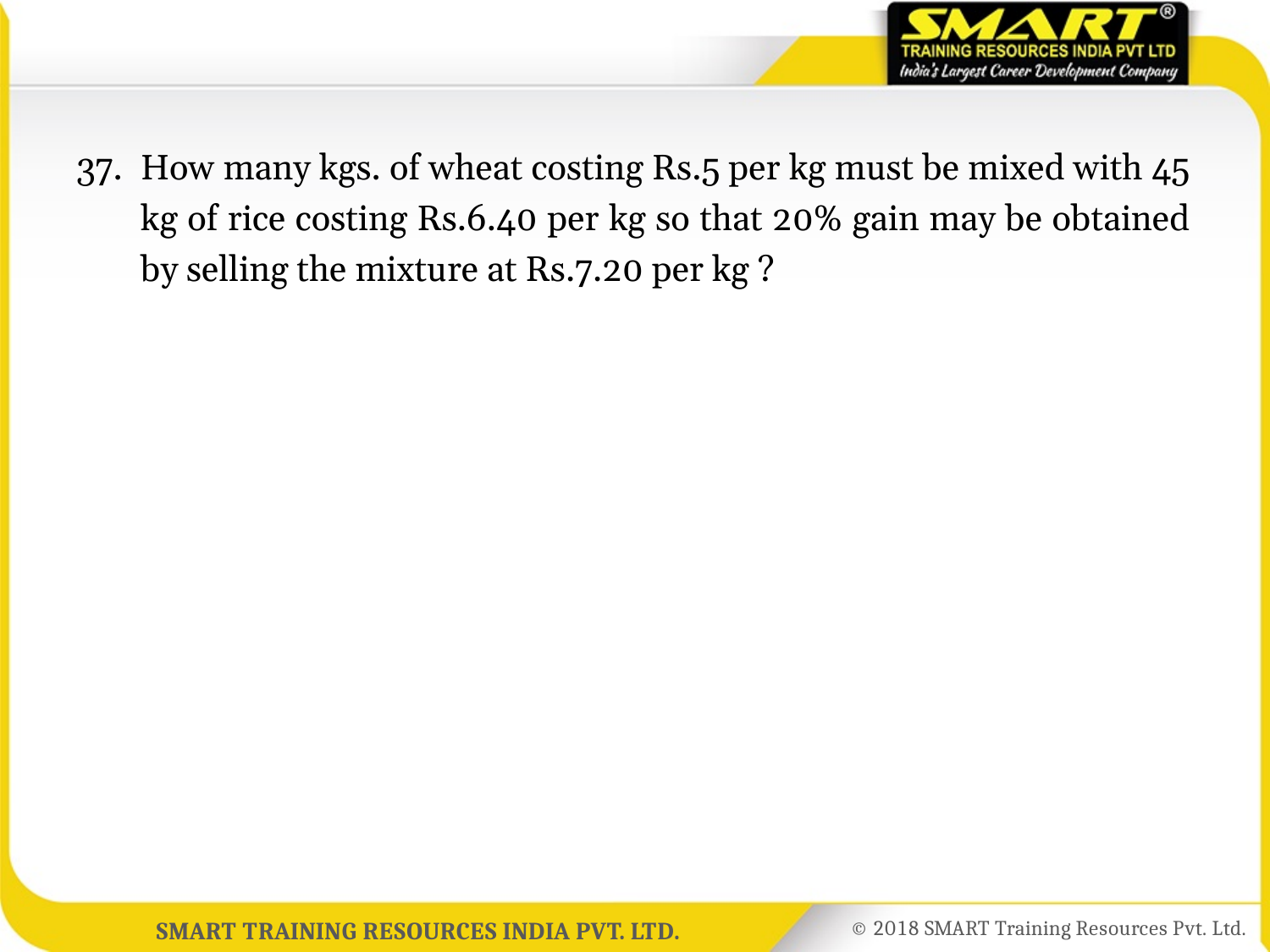

37.	How many kgs. of wheat costing Rs.5 per kg must be mixed with 45 kg of rice costing Rs.6.40 per kg so that 20% gain may be obtained by selling the mixture at Rs.7.20 per kg ?